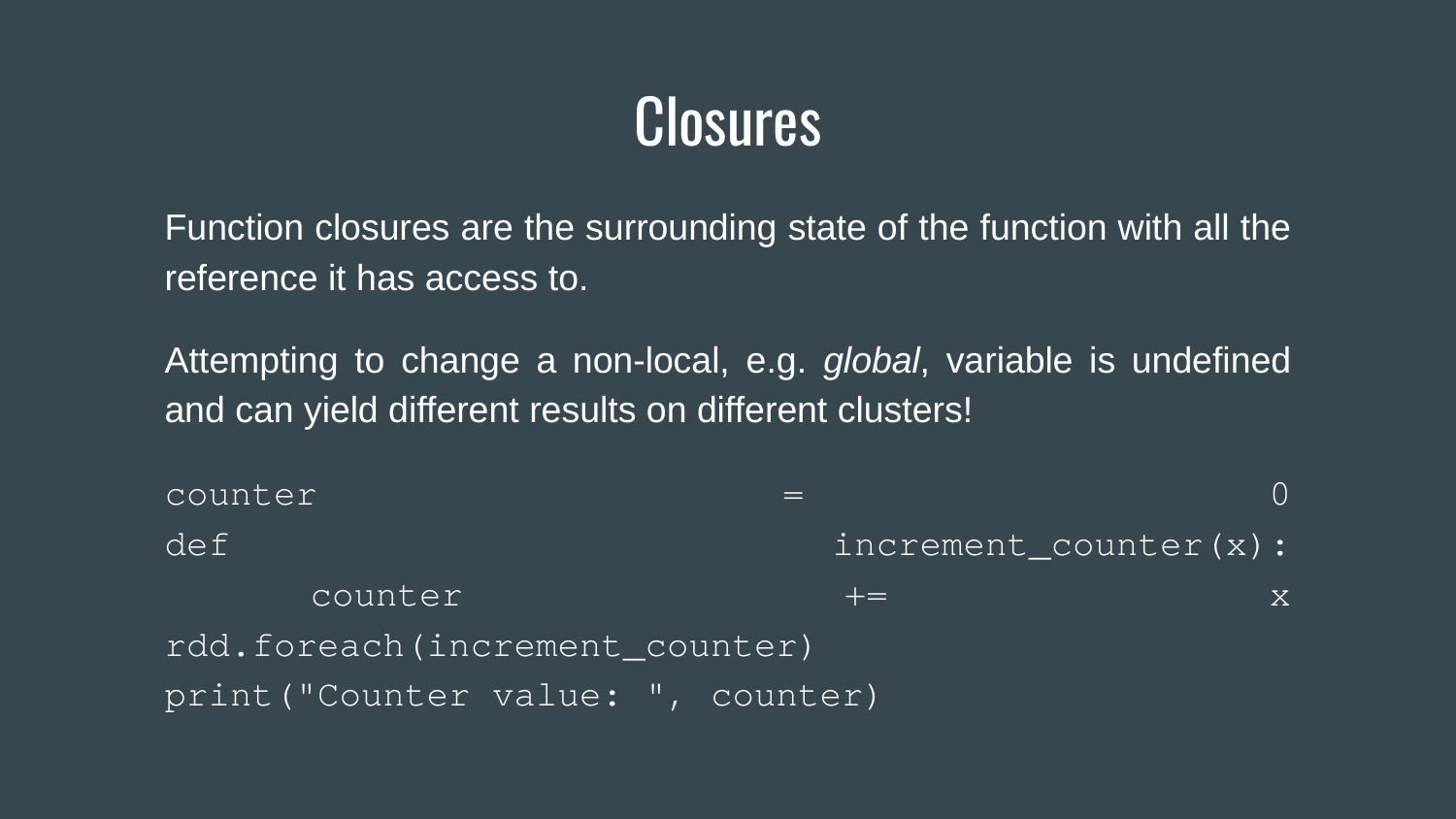

# Closures
Function closures are the surrounding state of the function with all the reference it has access to.
Attempting to change a non-local, e.g. global, variable is undefined and can yield different results on different clusters!
counter = 0
def increment_counter(x):
	counter += x
rdd.foreach(increment_counter)
print("Counter value: ", counter)